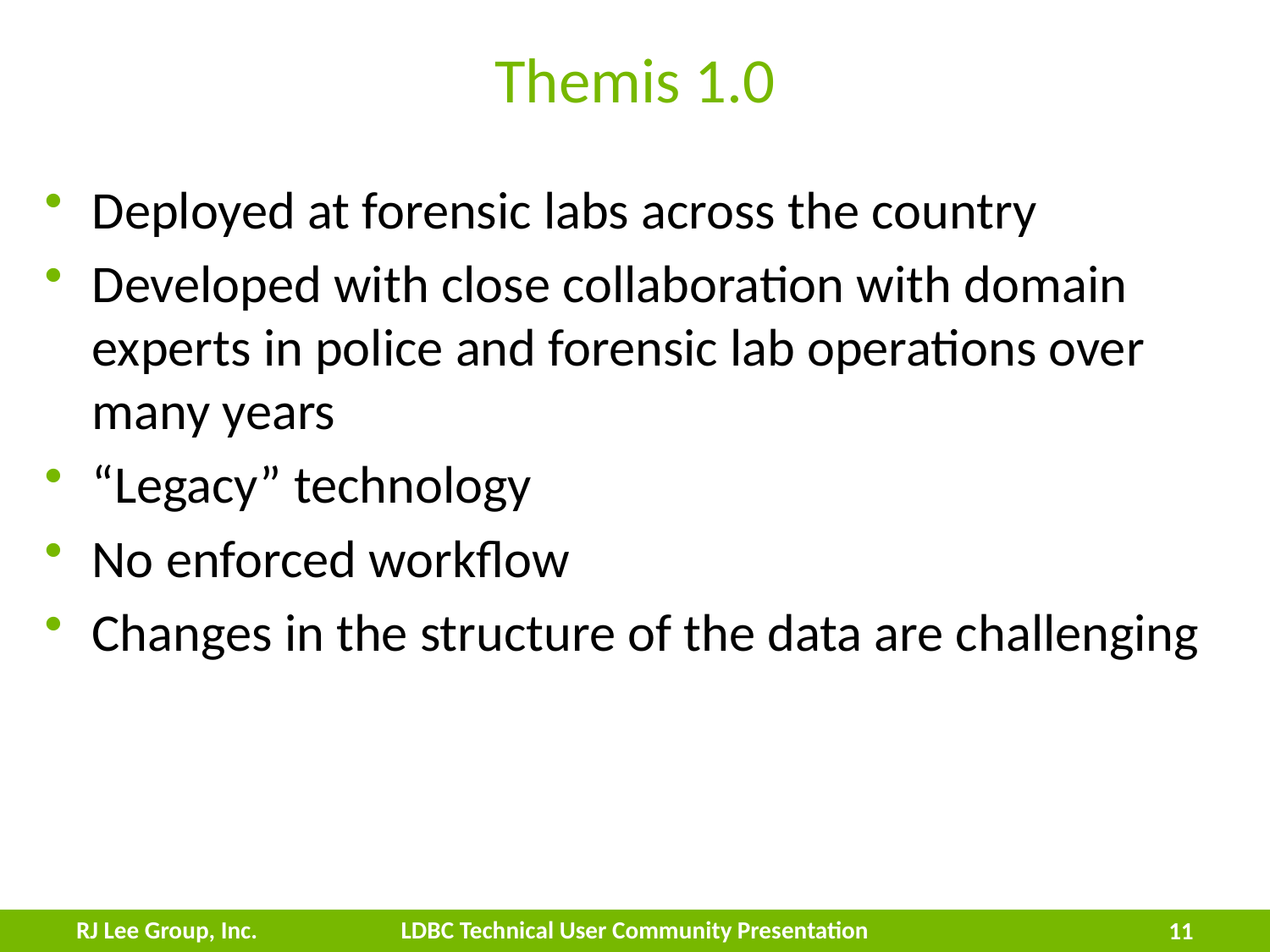

# Themis 1.0
Deployed at forensic labs across the country
Developed with close collaboration with domain experts in police and forensic lab operations over many years
“Legacy” technology
No enforced workflow
Changes in the structure of the data are challenging

RJ Lee Group, Inc.
LDBC Technical User Community Presentation
11